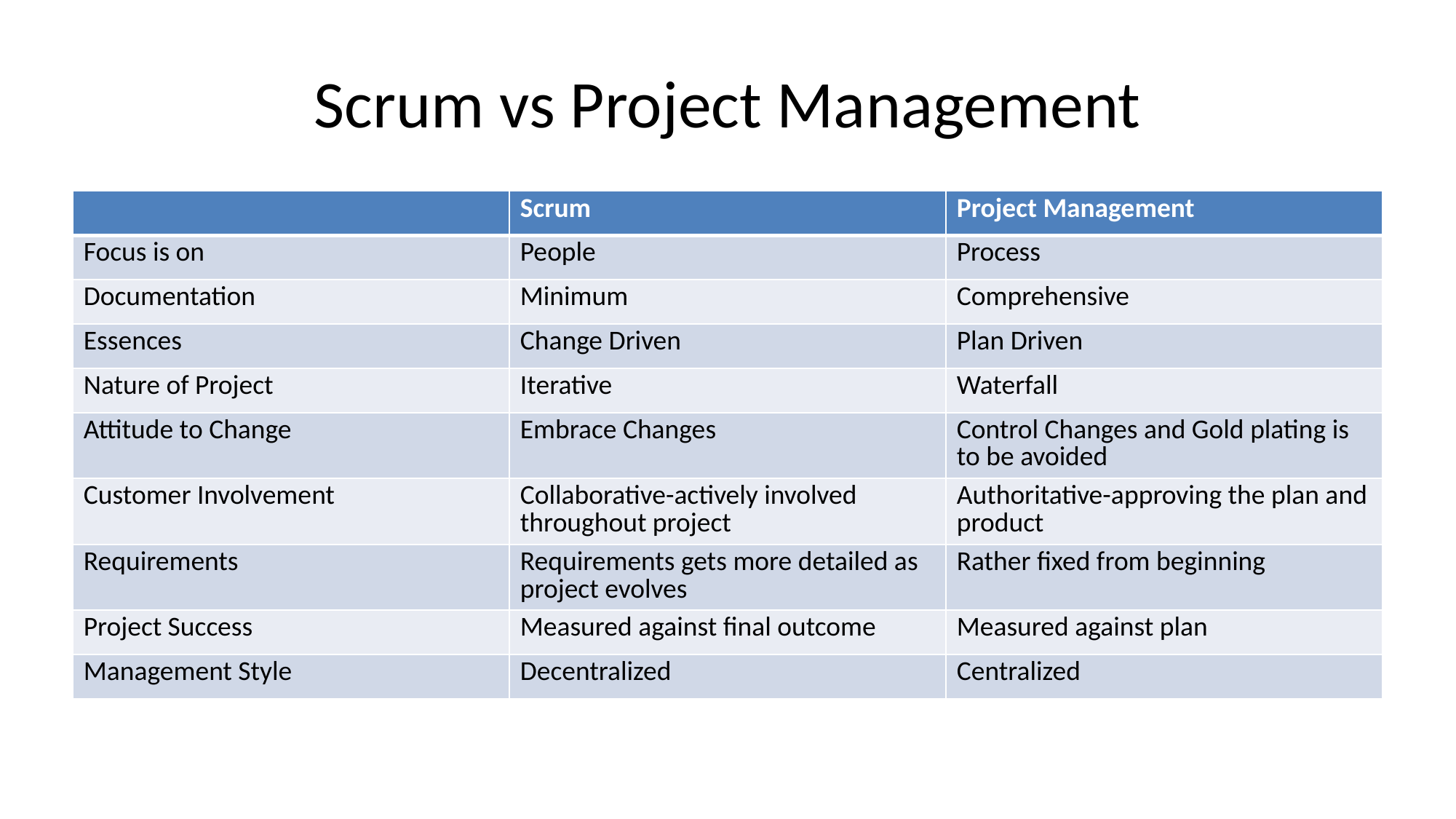

# Scrum vs Project Management
|  | Scrum | Project Management |
| --- | --- | --- |
| Focus is on | People | Process |
| Documentation | Minimum | Comprehensive |
| Essences | Change Driven | Plan Driven |
| Nature of Project | Iterative | Waterfall |
| Attitude to Change | Embrace Changes | Control Changes and Gold plating is to be avoided |
| Customer Involvement | Collaborative-actively involved throughout project | Authoritative-approving the plan and product |
| Requirements | Requirements gets more detailed as project evolves | Rather fixed from beginning |
| Project Success | Measured against final outcome | Measured against plan |
| Management Style | Decentralized | Centralized |